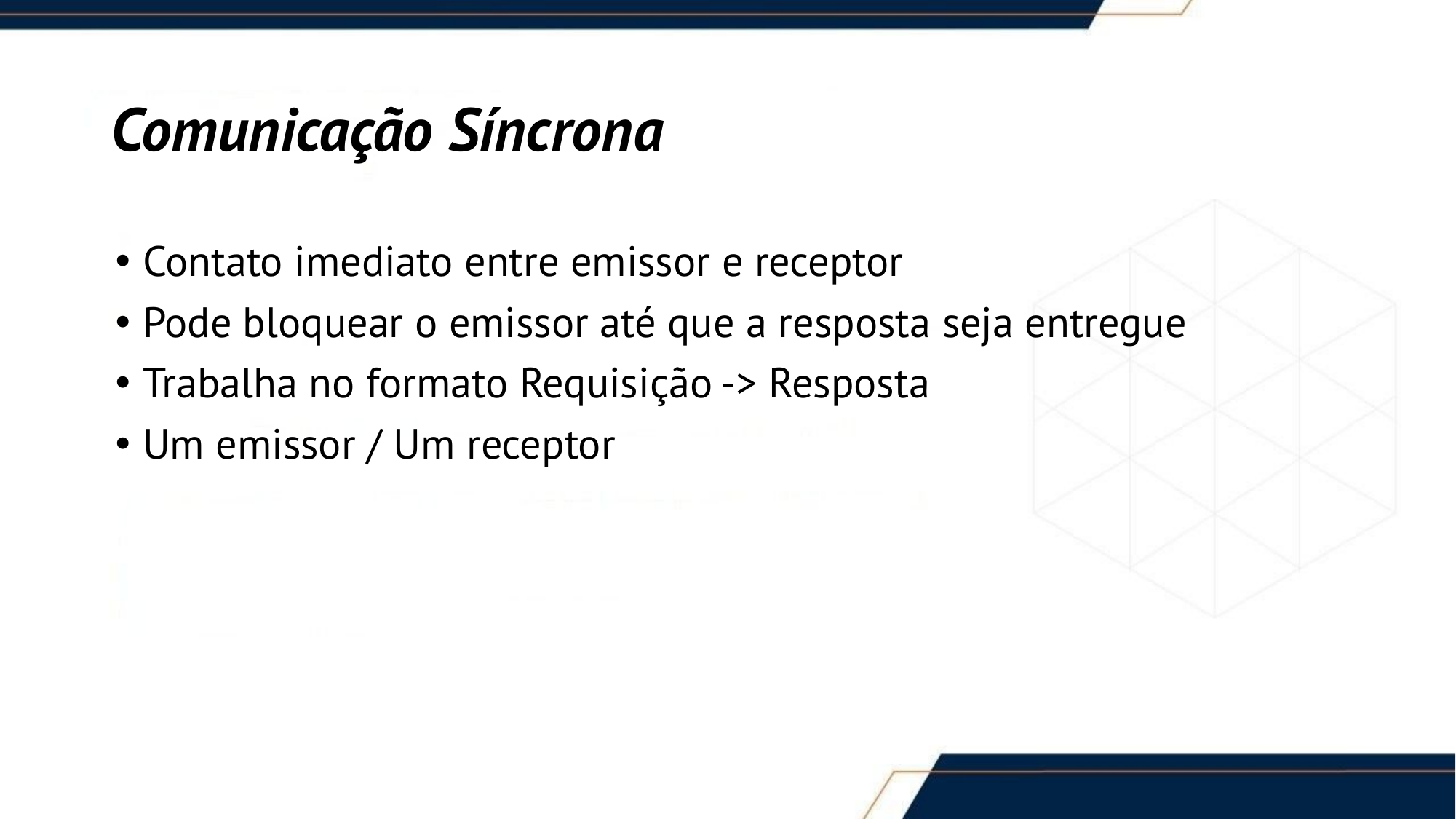

# Comunicação Síncrona
Contato imediato entre emissor e receptor
Pode bloquear o emissor até que a resposta seja entregue
Trabalha no formato Requisição -> Resposta
Um emissor / Um receptor